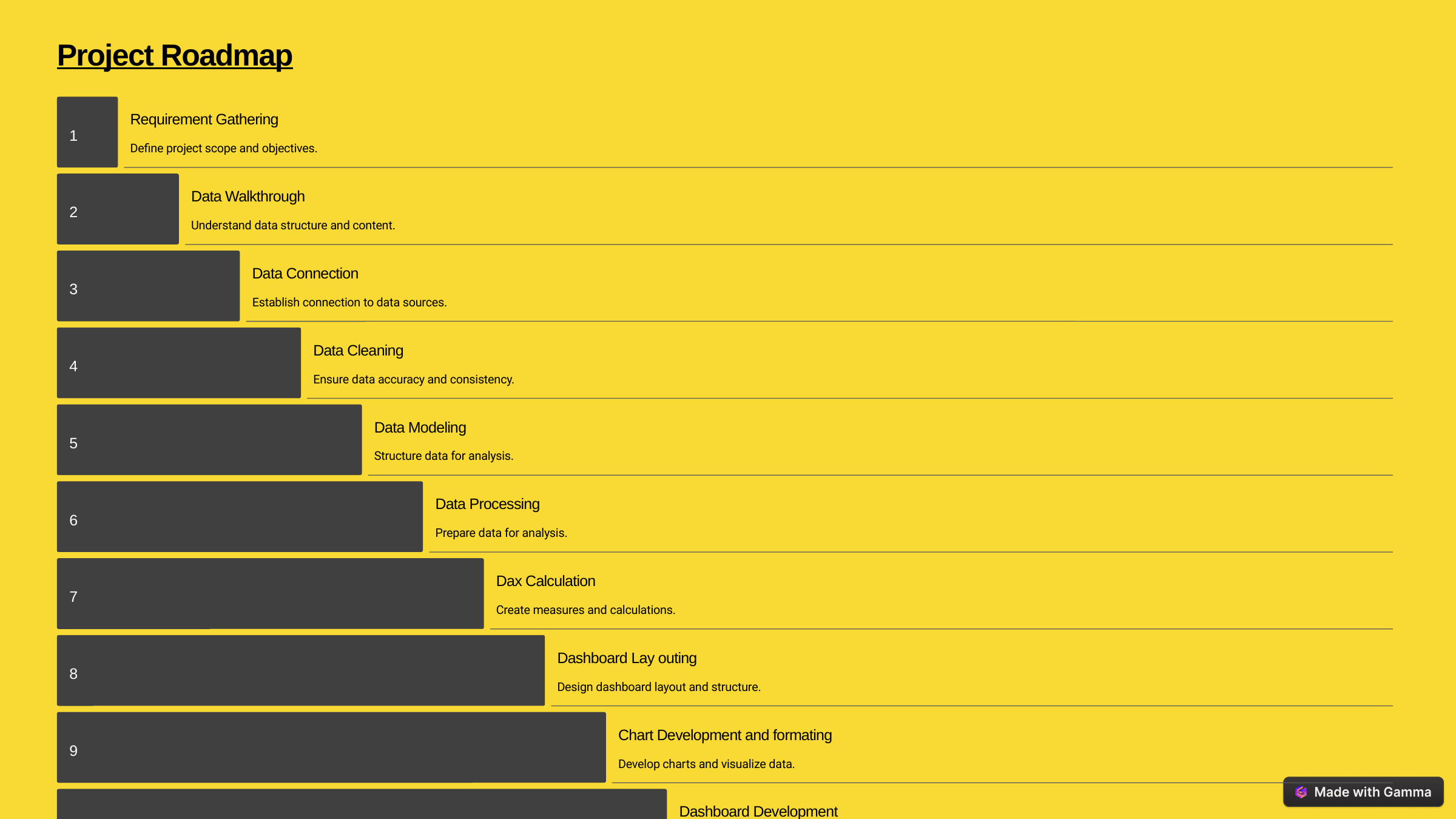

Project Roadmap

Requirement Gathering
1
Define project scope and objectives.

Data Walkthrough
2
Understand data structure and content.

Data Connection
3
Establish connection to data sources.

Data Cleaning
4
Ensure data accuracy and consistency.

Data Modeling
5
Structure data for analysis.

Data Processing
6
Prepare data for analysis.

Dax Calculation
7
Create measures and calculations.

Dashboard Lay outing
8
Design dashboard layout and structure.

Chart Development and formating
9
Develop charts and visualize data.

Dashboard Development
10
Build the interactive dashboard.

Insight Generation
11
Analyze data and generate insights.